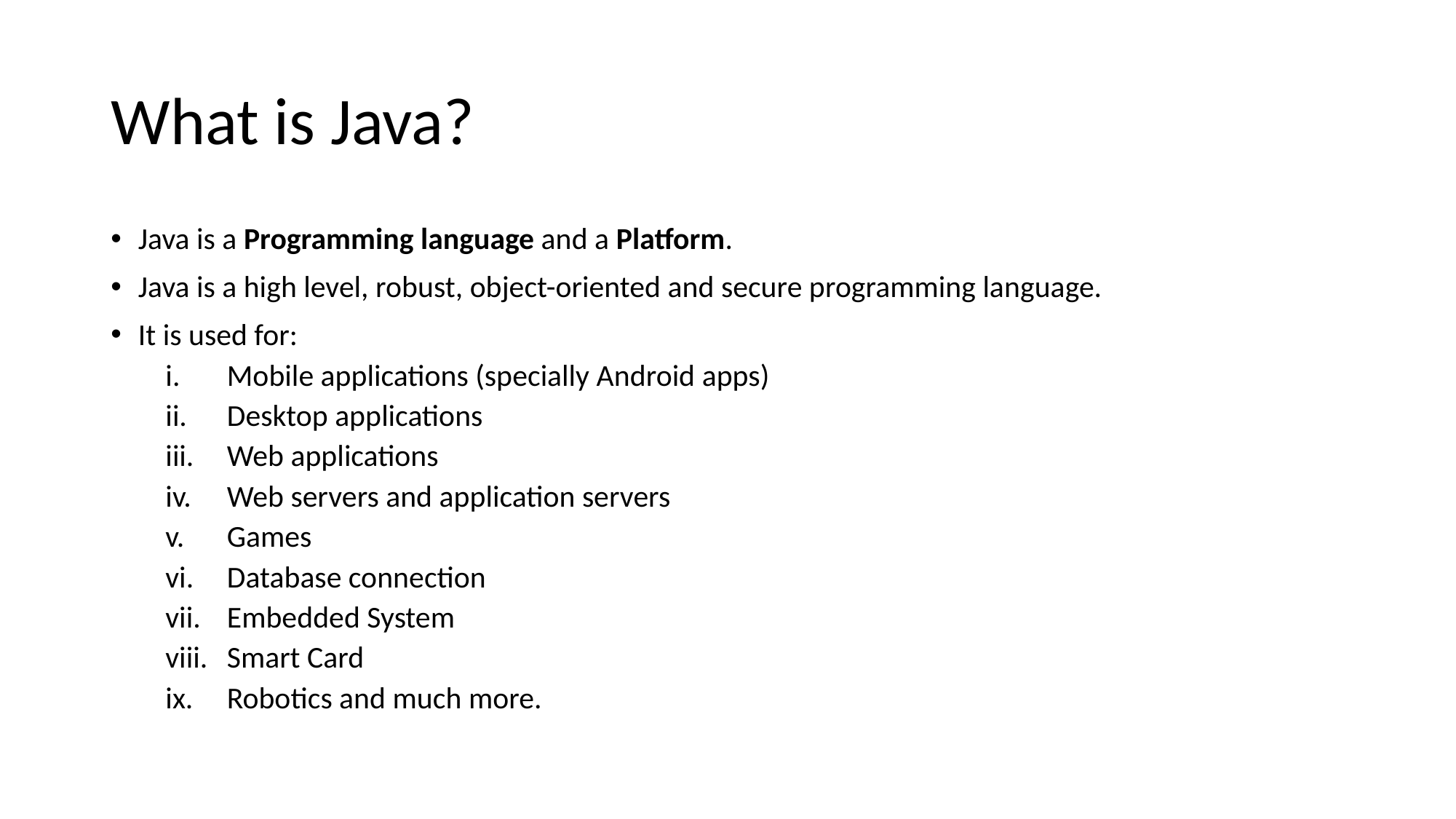

# What is Java?
Java is a Programming language and a Platform.
Java is a high level, robust, object-oriented and secure programming language.
It is used for:
Mobile applications (specially Android apps)
Desktop applications
Web applications
Web servers and application servers
Games
Database connection
Embedded System
Smart Card
Robotics and much more.